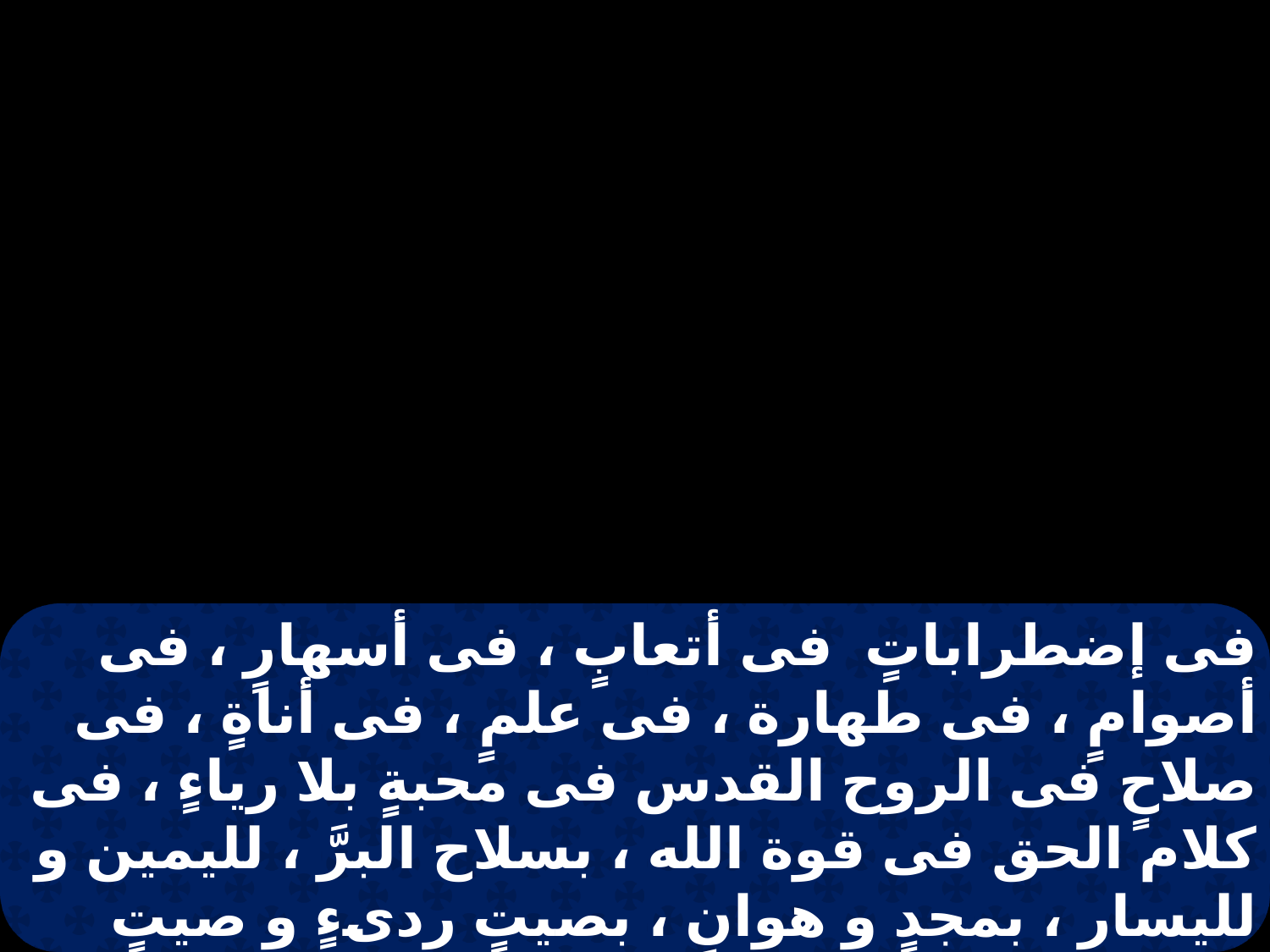

فى إضطراباتٍ  فى أتعابٍ ، فى أسهارٍ ، فى أصوامٍ ، فى طهارة ، فى علمٍ ، فى أناةٍ ، فى صلاحٍ فى الروح القدس فى محبةٍ بلا رياءٍ ، فى كلام الحق فى قوة الله ، بسلاح البرَّ ، لليمين و لليسار ، بمجدٍ و هوانٍ ، بصيتٍ ردىءٍ و صيتٍ حسنٍ كمضلينَ و نحن صادقونَ ، كمجهولين و نحن معروفون ، كمائتين و ها نحن نحيا .